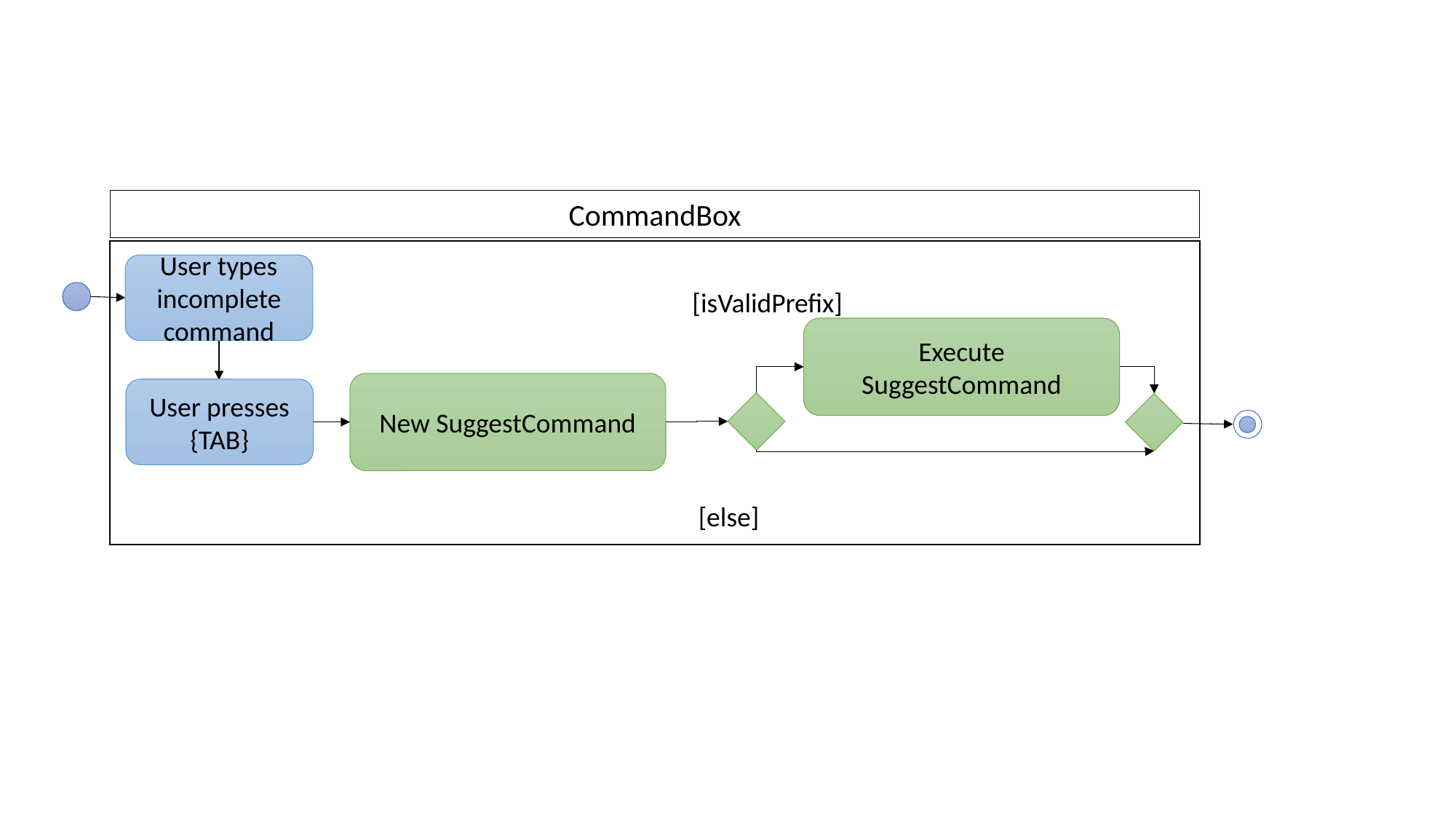

CommandBox

User types incomplete command
[isValidPrefix]

Execute SuggestCommand
New SuggestCommand
User presses {TAB}

[else]